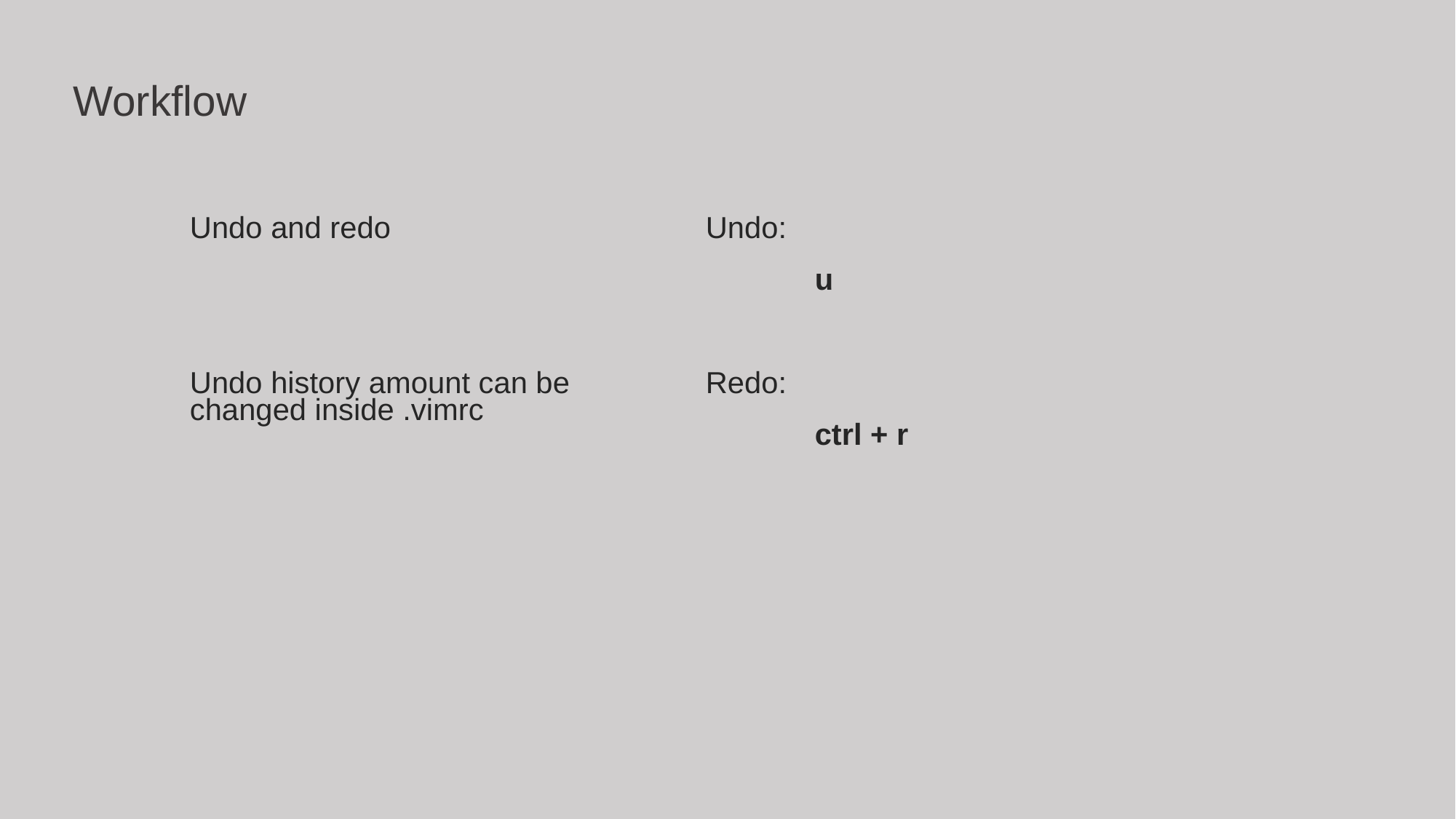

# Workflow
Undo and redo

Undo history amount can be changed inside .vimrc

Undo:
	u

Redo:
	ctrl + r